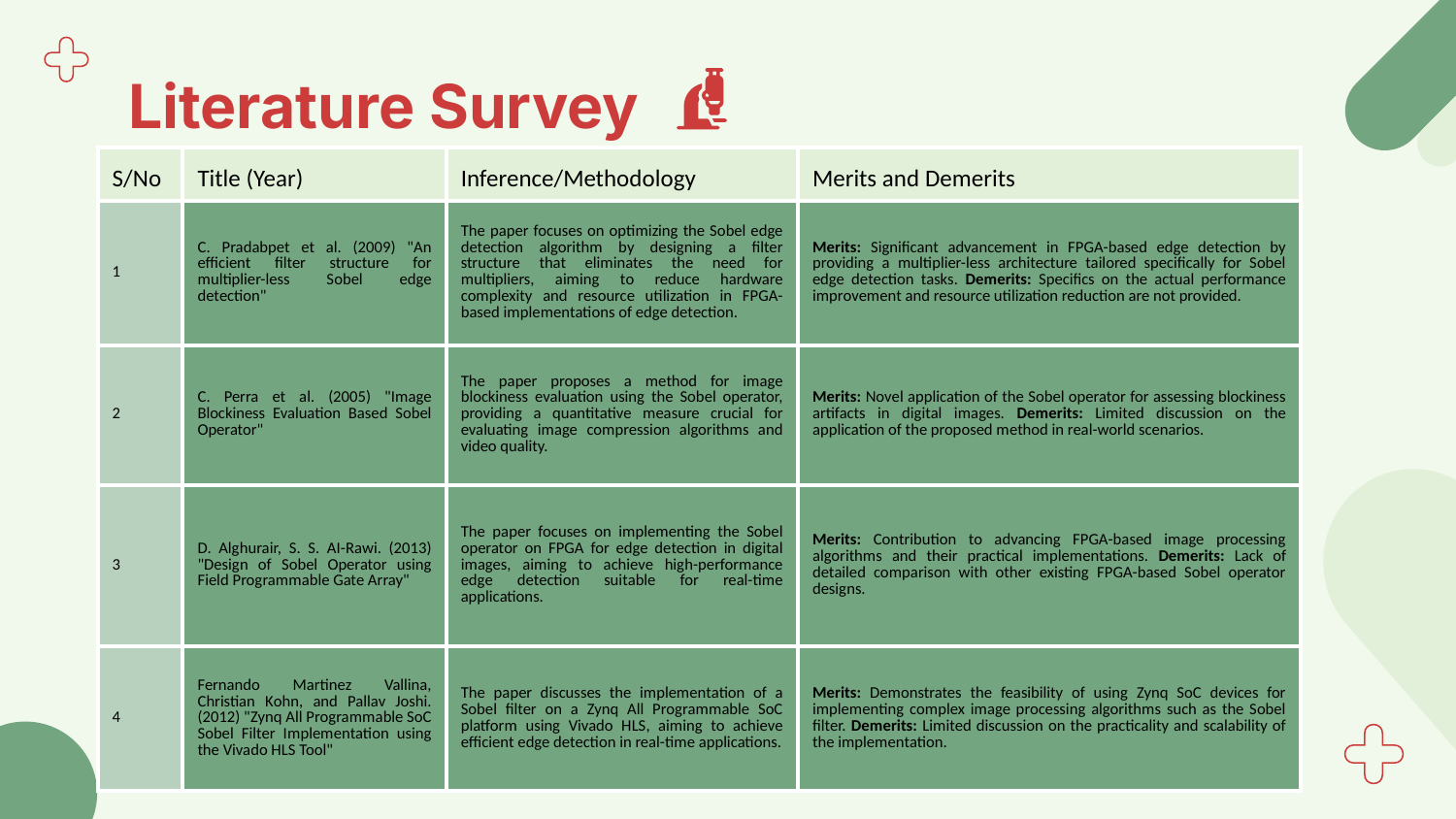

# Literature Survey

| S/No | Title (Year) | Inference/Methodology | Merits and Demerits |
| --- | --- | --- | --- |
| 1 | C. Pradabpet et al. (2009) "An efficient filter structure for multiplier-less Sobel edge detection" | The paper focuses on optimizing the Sobel edge detection algorithm by designing a filter structure that eliminates the need for multipliers, aiming to reduce hardware complexity and resource utilization in FPGA-based implementations of edge detection. | Merits: Significant advancement in FPGA-based edge detection by providing a multiplier-less architecture tailored specifically for Sobel edge detection tasks. Demerits: Specifics on the actual performance improvement and resource utilization reduction are not provided. |
| 2 | C. Perra et al. (2005) "Image Blockiness Evaluation Based Sobel Operator" | The paper proposes a method for image blockiness evaluation using the Sobel operator, providing a quantitative measure crucial for evaluating image compression algorithms and video quality. | Merits: Novel application of the Sobel operator for assessing blockiness artifacts in digital images. Demerits: Limited discussion on the application of the proposed method in real-world scenarios. |
| 3 | D. Alghurair, S. S. AI-Rawi. (2013) "Design of Sobel Operator using Field Programmable Gate Array" | The paper focuses on implementing the Sobel operator on FPGA for edge detection in digital images, aiming to achieve high-performance edge detection suitable for real-time applications. | Merits: Contribution to advancing FPGA-based image processing algorithms and their practical implementations. Demerits: Lack of detailed comparison with other existing FPGA-based Sobel operator designs. |
| 4 | Fernando Martinez Vallina, Christian Kohn, and Pallav Joshi. (2012) "Zynq All Programmable SoC Sobel Filter Implementation using the Vivado HLS Tool" | The paper discusses the implementation of a Sobel filter on a Zynq All Programmable SoC platform using Vivado HLS, aiming to achieve efficient edge detection in real-time applications. | Merits: Demonstrates the feasibility of using Zynq SoC devices for implementing complex image processing algorithms such as the Sobel filter. Demerits: Limited discussion on the practicality and scalability of the implementation. |